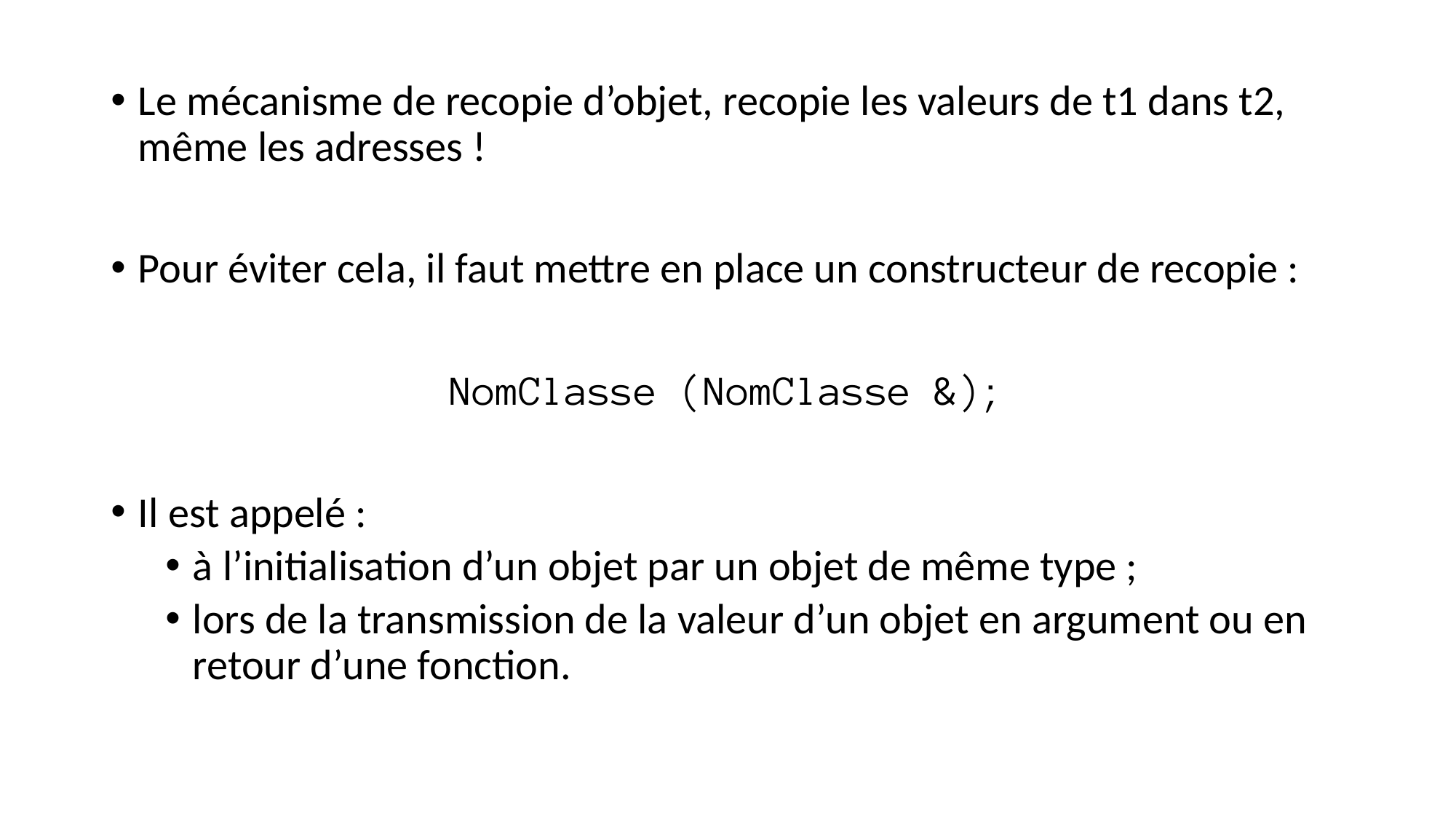

Le mécanisme de recopie d’objet, recopie les valeurs de t1 dans t2, même les adresses !

Pour éviter cela, il faut mettre en place un constructeur de recopie :

NomClasse (NomClasse &);

Il est appelé :
à l’initialisation d’un objet par un objet de même type ;
lors de la transmission de la valeur d’un objet en argument ou en retour d’une fonction.